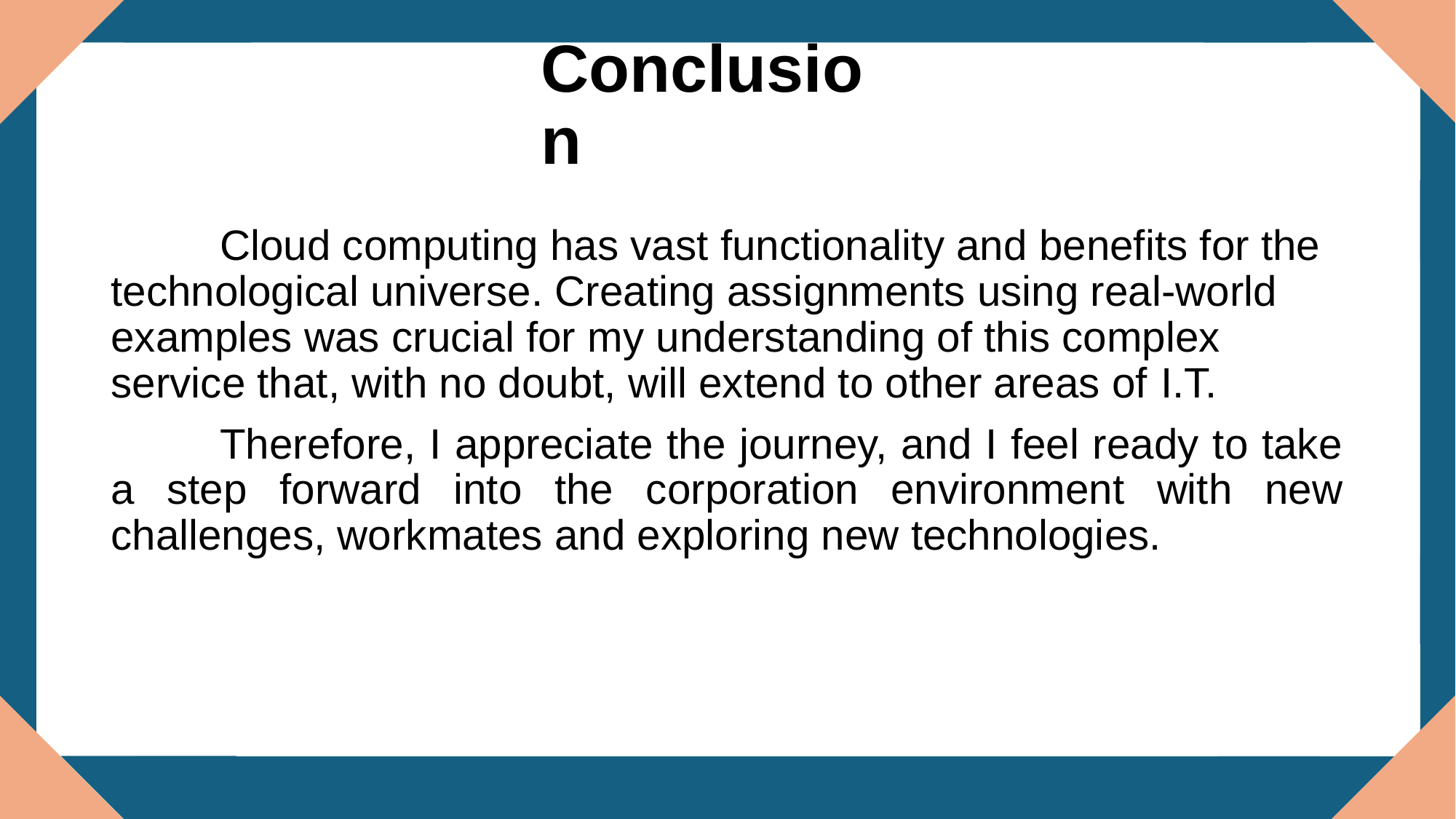

# Conclusion

	Cloud computing has vast functionality and benefits for the technological universe. Creating assignments using real-world examples was crucial for my understanding of this complex service that, with no doubt, will extend to other areas of I.T.
	Therefore, I appreciate the journey, and I feel ready to take a step forward into the corporation environment with new challenges, workmates and exploring new technologies.